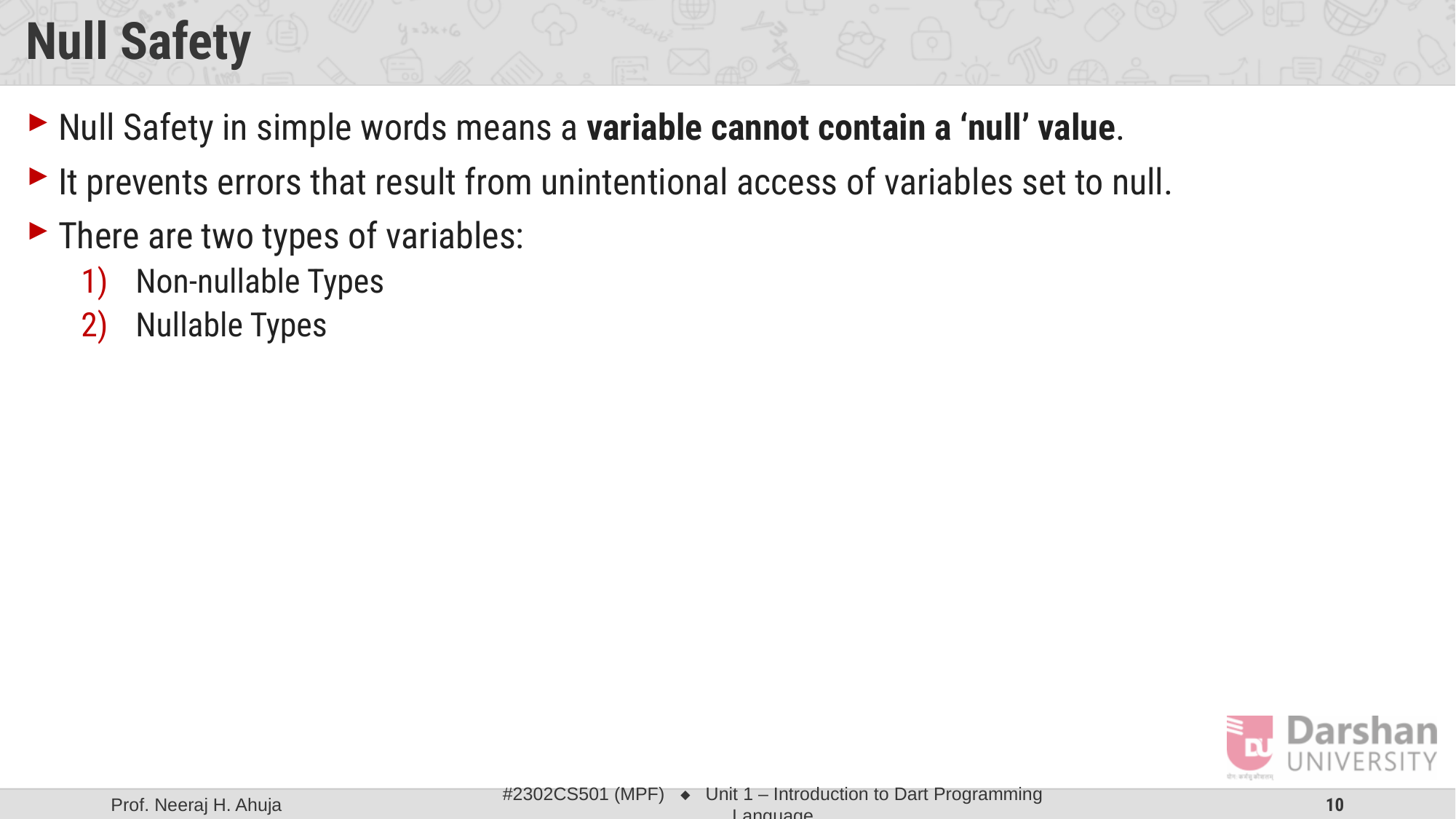

# Null Safety
Null Safety in simple words means a variable cannot contain a ‘null’ value.
It prevents errors that result from unintentional access of variables set to null.
There are two types of variables:
Non-nullable Types
Nullable Types